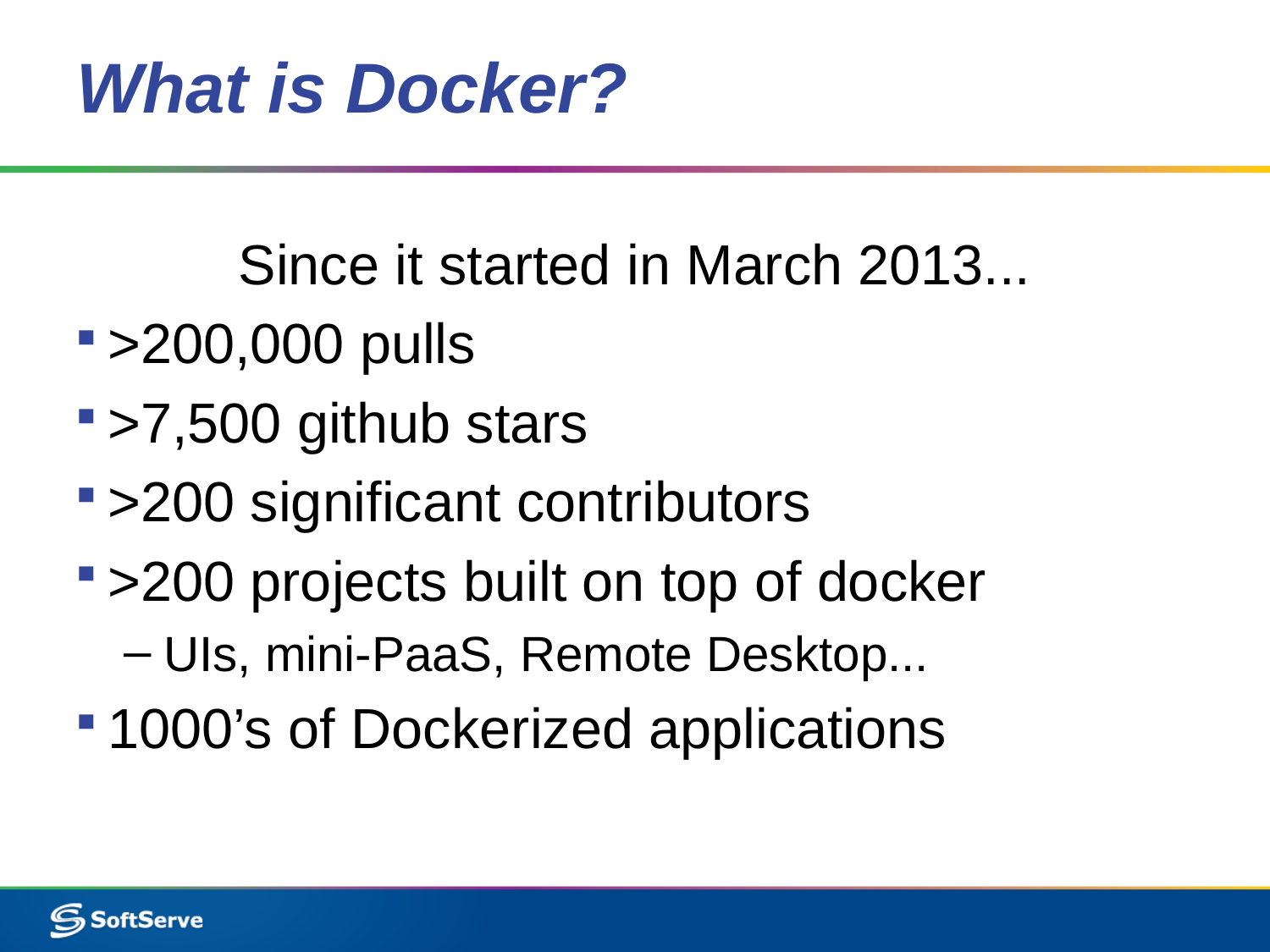

# What is Docker?
Since it started in March 2013...
>200,000 pulls
>7,500 github stars
>200 significant contributors
>200 projects built on top of docker
UIs, mini-PaaS, Remote Desktop...
1000’s of Dockerized applications